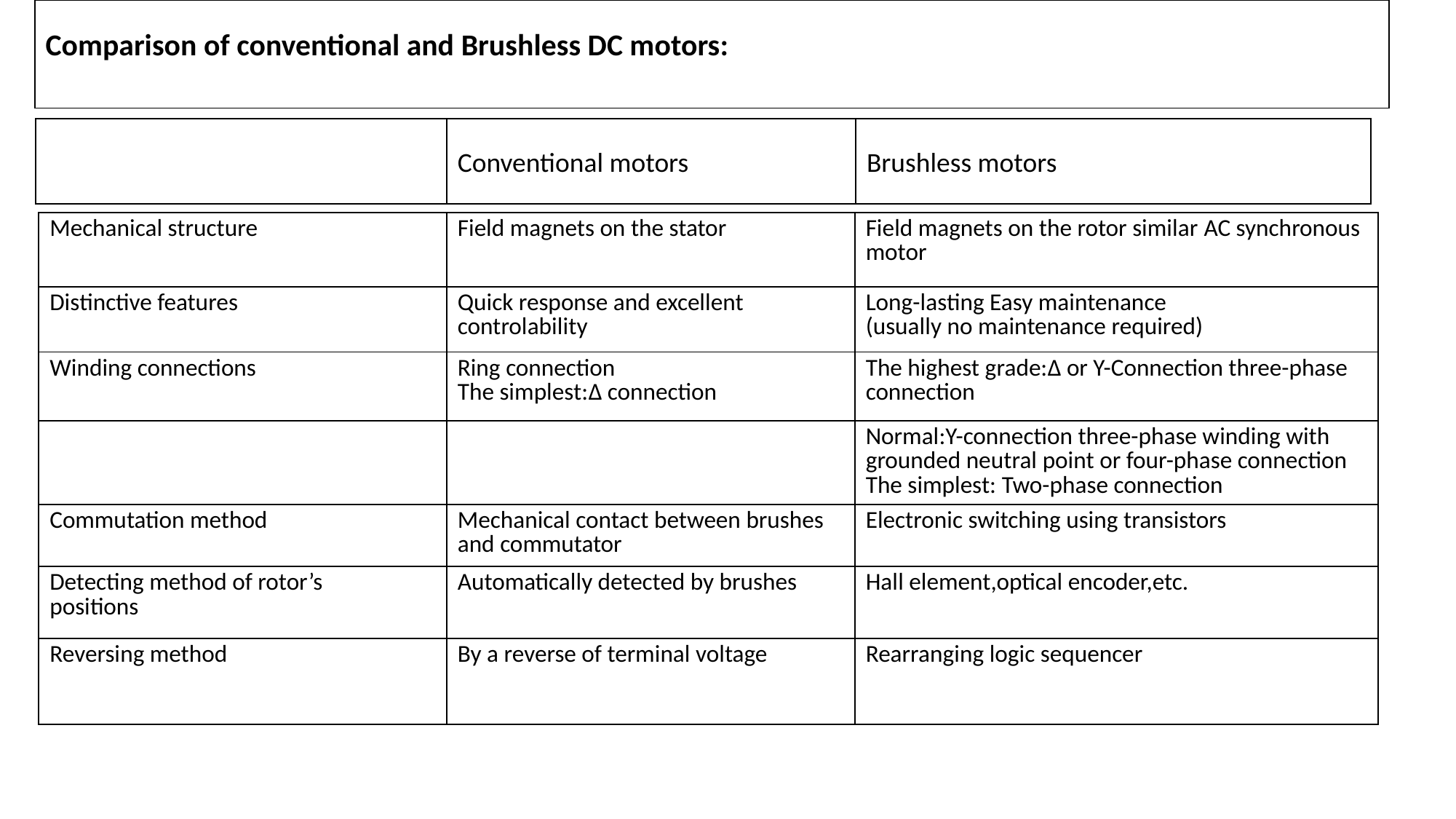

| Comparison of conventional and Brushless DC motors: |
| --- |
|  | Conventional motors | Brushless motors |
| --- | --- | --- |
| Mechanical structure | Field magnets on the stator | Field magnets on the rotor similar AC synchronous motor |
| --- | --- | --- |
| Distinctive features | Quick response and excellent controlability | Long-lasting Easy maintenance (usually no maintenance required) |
| Winding connections | Ring connection The simplest:Δ connection | The highest grade:Δ or Y-Connection three-phase connection |
|  |  | Normal:Y-connection three-phase winding with grounded neutral point or four-phase connection The simplest: Two-phase connection |
| Commutation method | Mechanical contact between brushes and commutator | Electronic switching using transistors |
| Detecting method of rotor’s positions | Automatically detected by brushes | Hall element,optical encoder,etc. |
| Reversing method | By a reverse of terminal voltage | Rearranging logic sequencer |